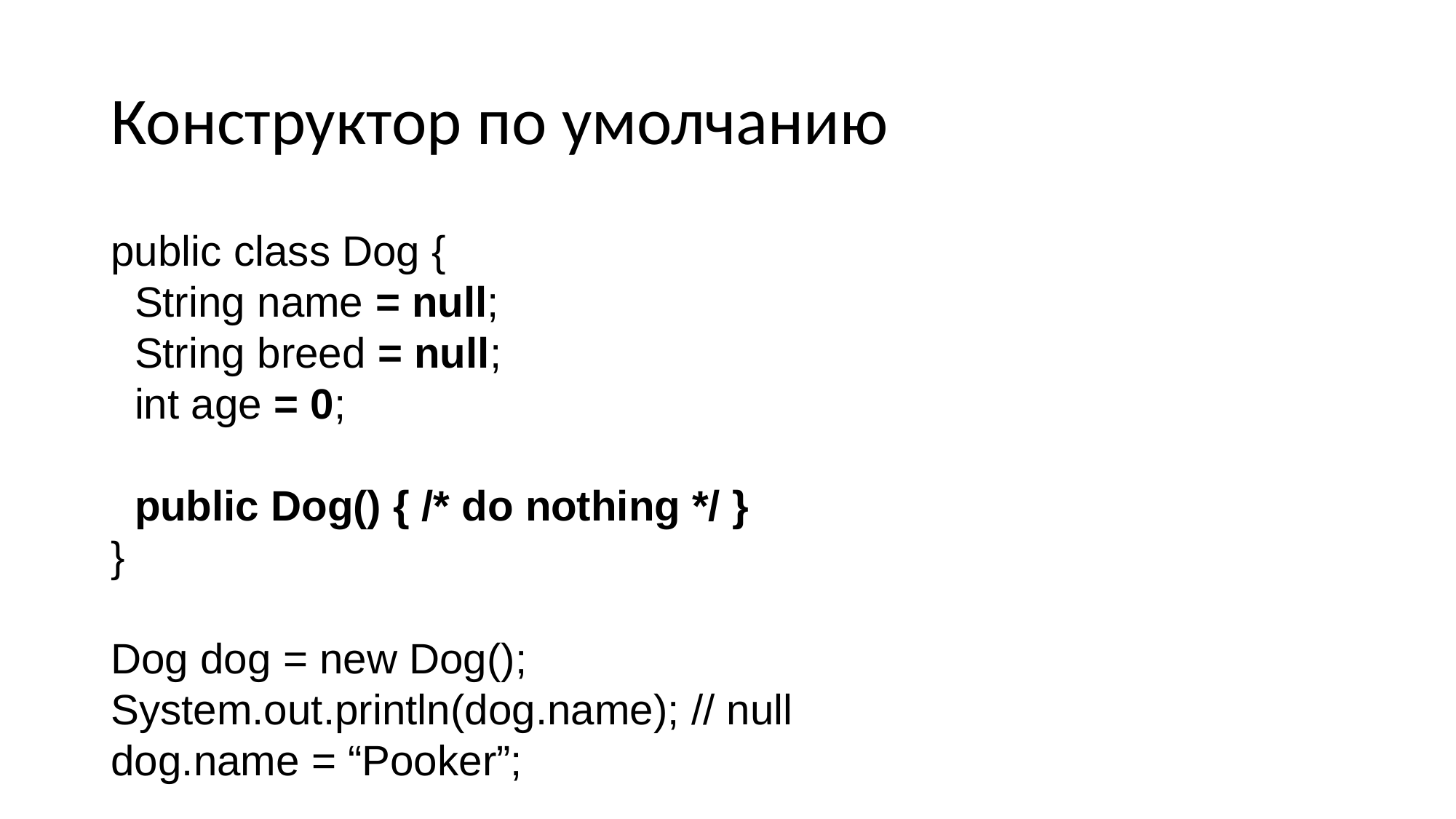

# Конструктор по умолчанию
public class Dog {
  String name = null;
  String breed = null;
  int age = 0;

  public Dog() { /* do nothing */ }
}

Dog dog = new Dog();
System.out.println(dog.name); // null
dog.name = “Pooker”;